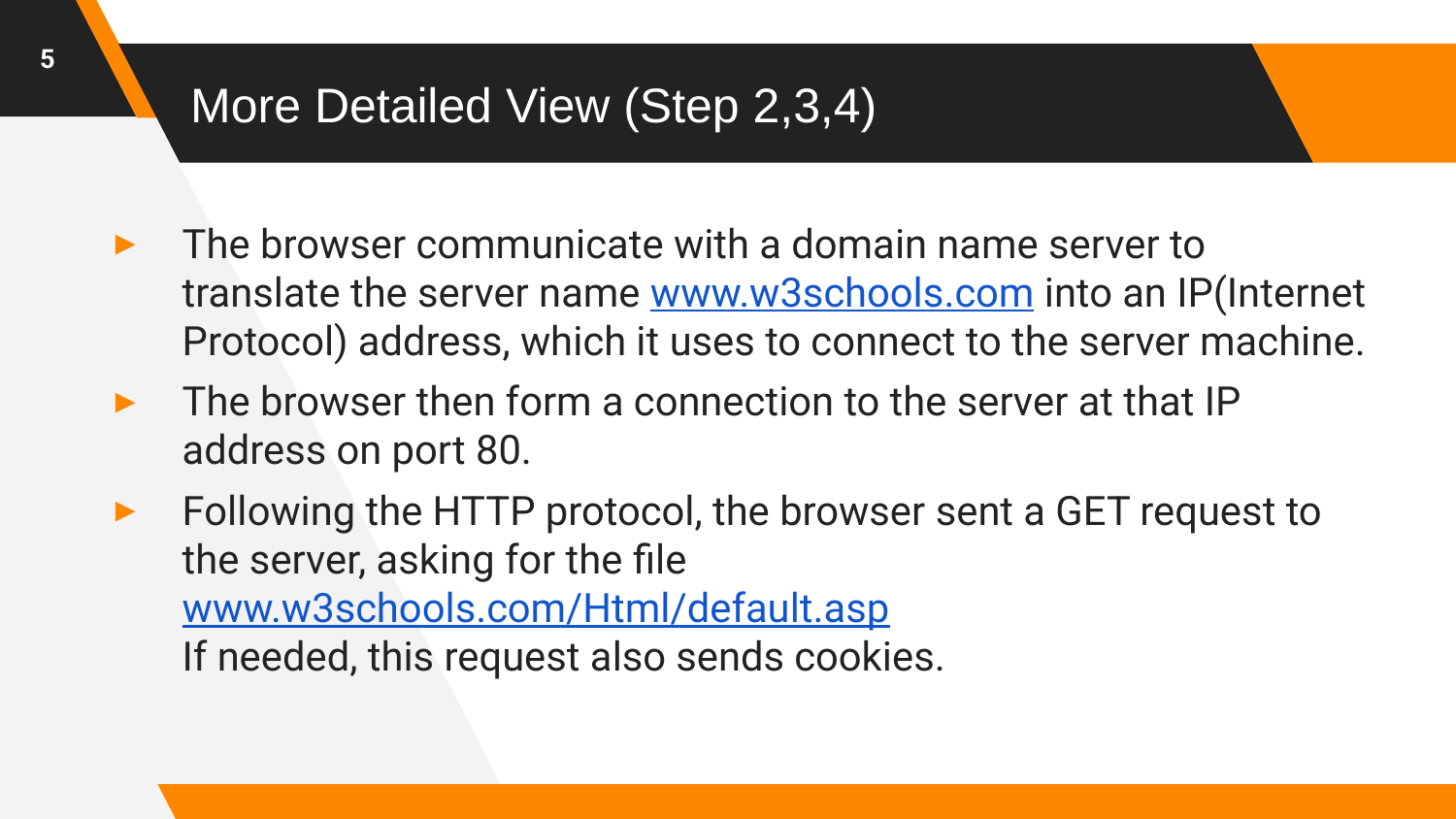

5
# More Detailed View (Step 2,3,4)
The browser communicate with a domain name server to translate the server name www.w3schools.com into an IP(Internet Protocol) address, which it uses to connect to the server machine.
The browser then form a connection to the server at that IP address on port 80.
Following the HTTP protocol, the browser sent a GET request to the server, asking for the file 			   	    	www.w3schools.com/Html/default.asp
If needed, this request also sends cookies.